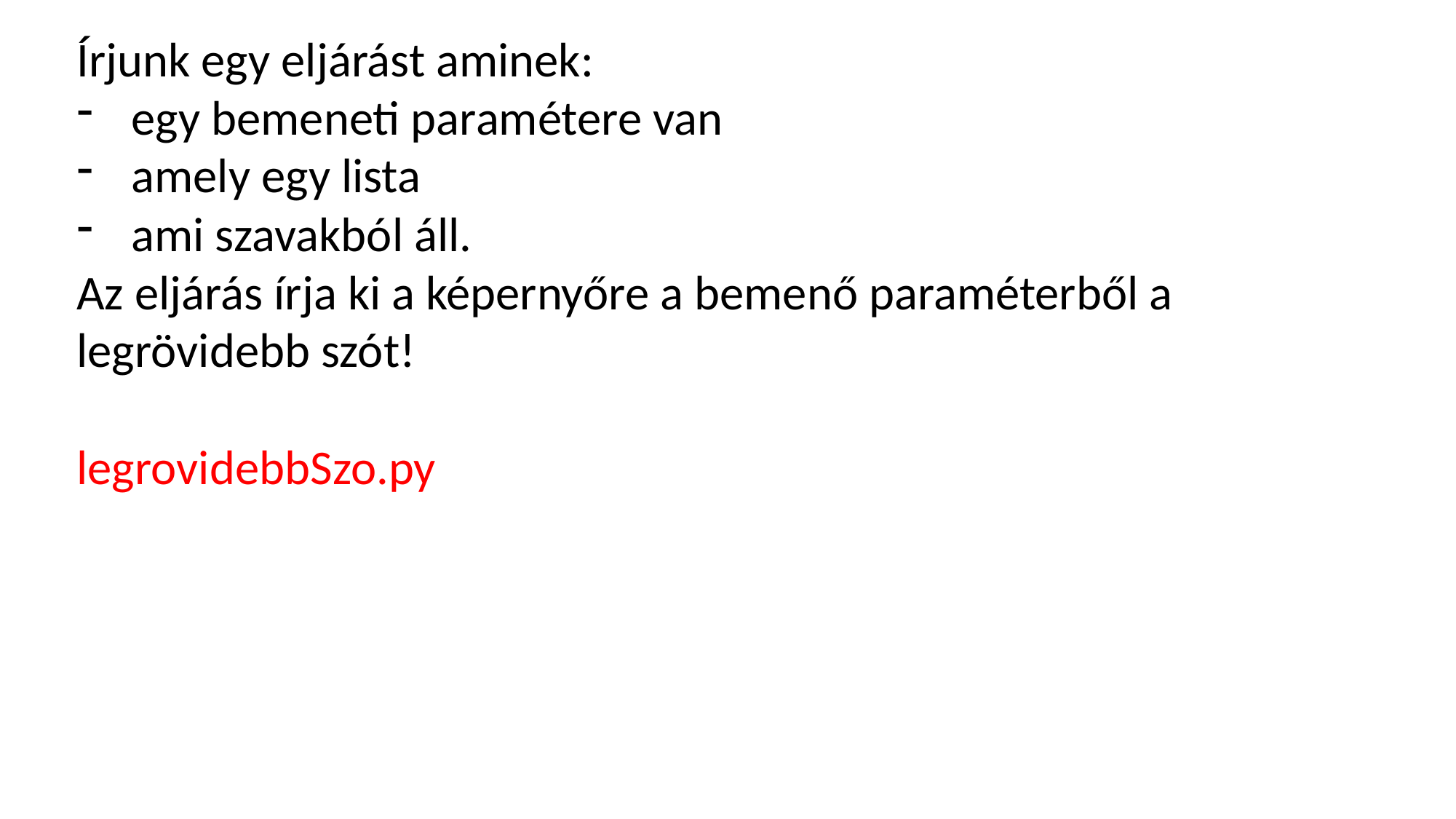

Írjunk egy eljárást aminek:
egy bemeneti paramétere van
amely egy lista
ami szavakból áll.
Az eljárás írja ki a képernyőre a bemenő paraméterből a legrövidebb szót!

legrovidebbSzo.py